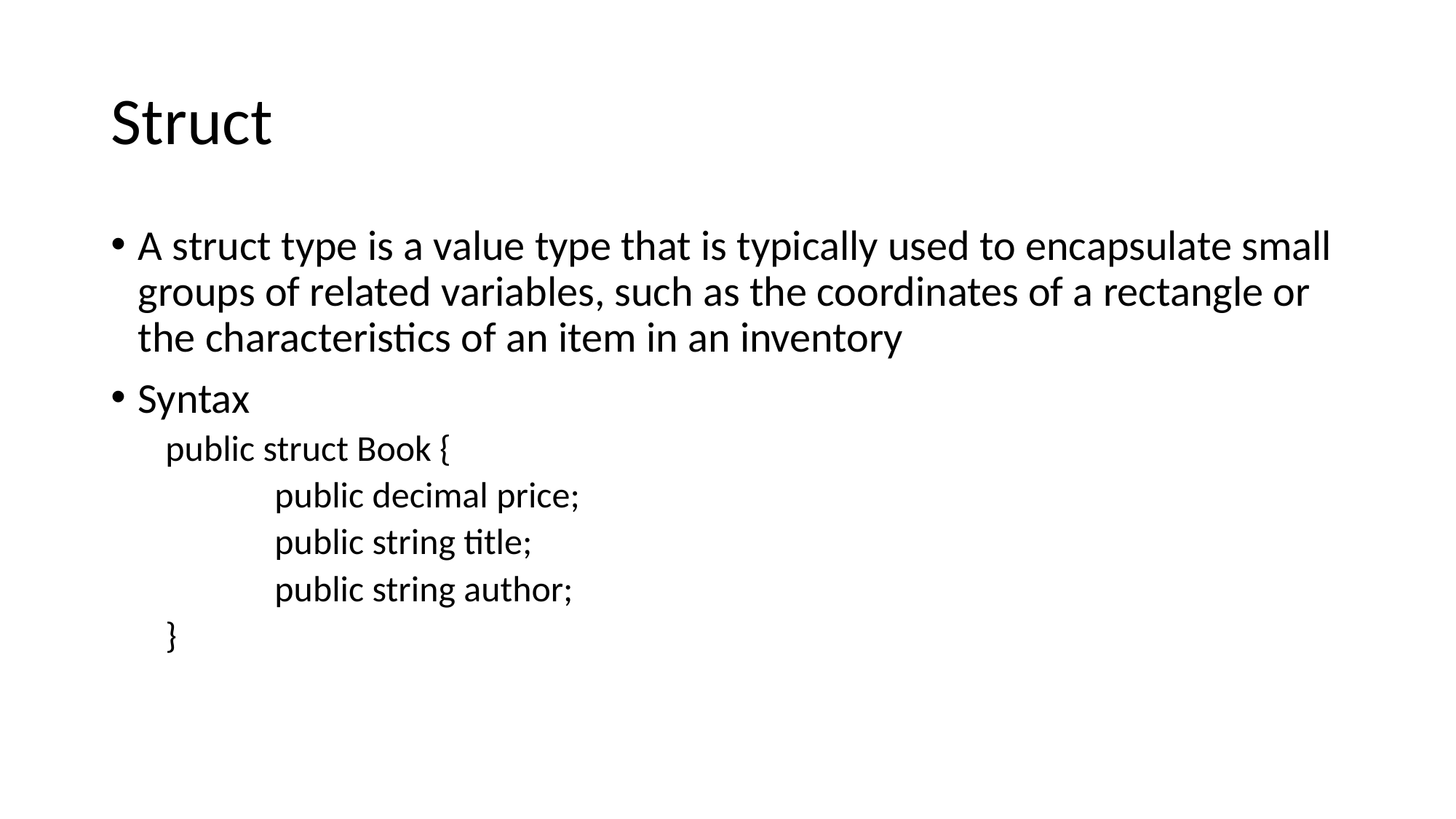

# Struct
A struct type is a value type that is typically used to encapsulate small groups of related variables, such as the coordinates of a rectangle or the characteristics of an item in an inventory
Syntax
public struct Book {
	public decimal price;
	public string title;
	public string author;
}